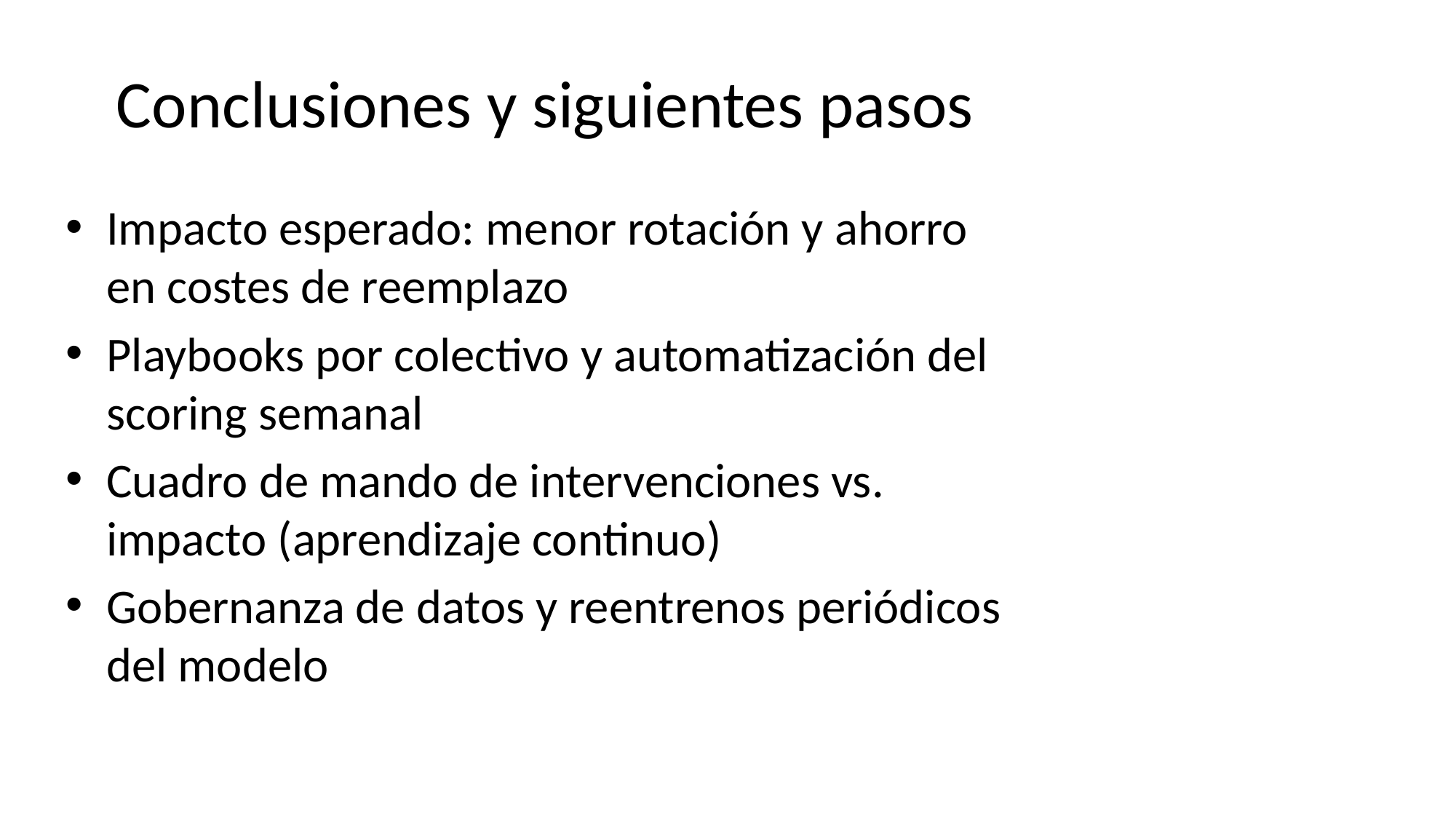

# Conclusiones y siguientes pasos
Impacto esperado: menor rotación y ahorro en costes de reemplazo
Playbooks por colectivo y automatización del scoring semanal
Cuadro de mando de intervenciones vs. impacto (aprendizaje continuo)
Gobernanza de datos y reentrenos periódicos del modelo